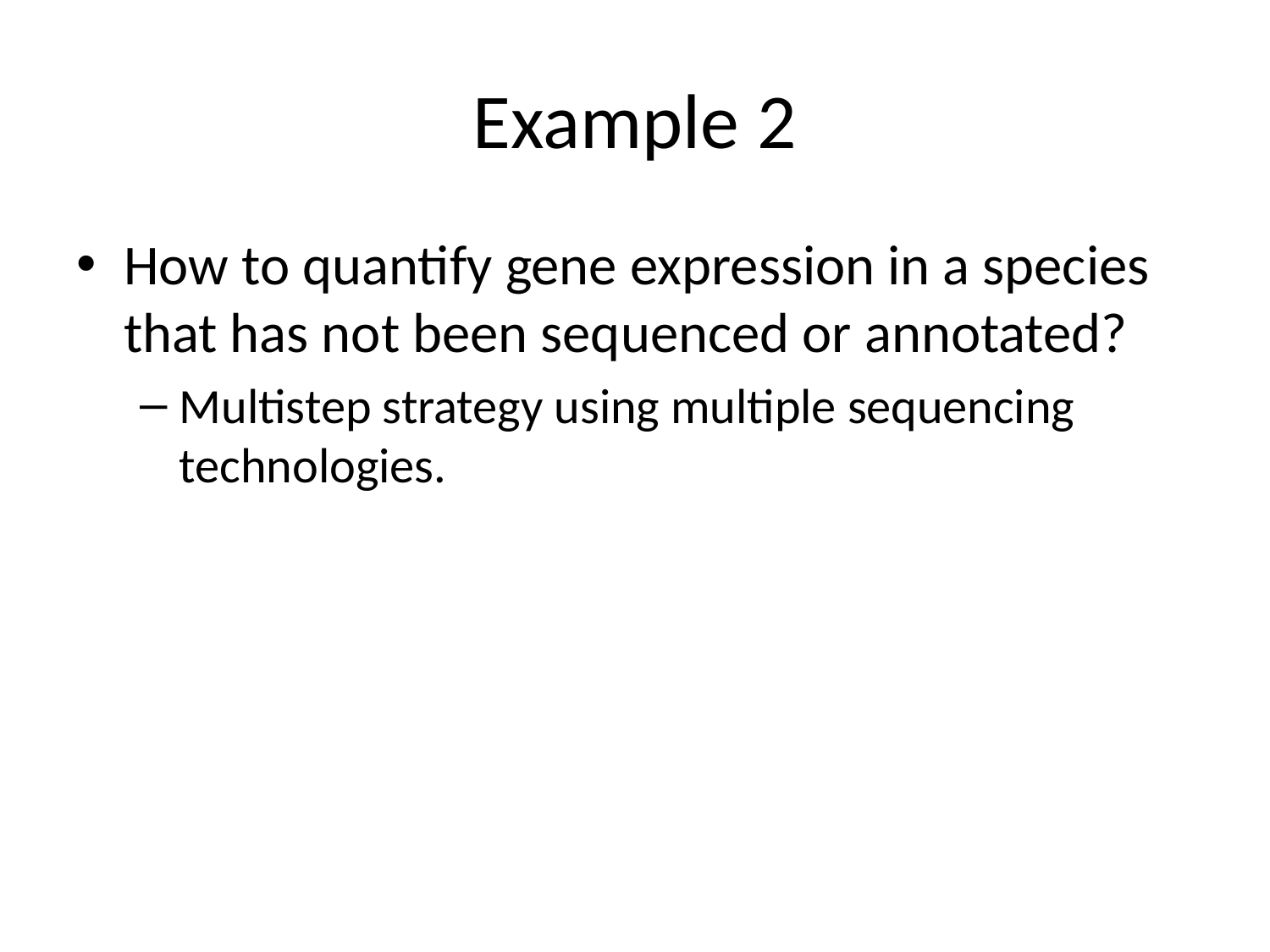

# Example 2
How to quantify gene expression in a species that has not been sequenced or annotated?
Multistep strategy using multiple sequencing technologies.